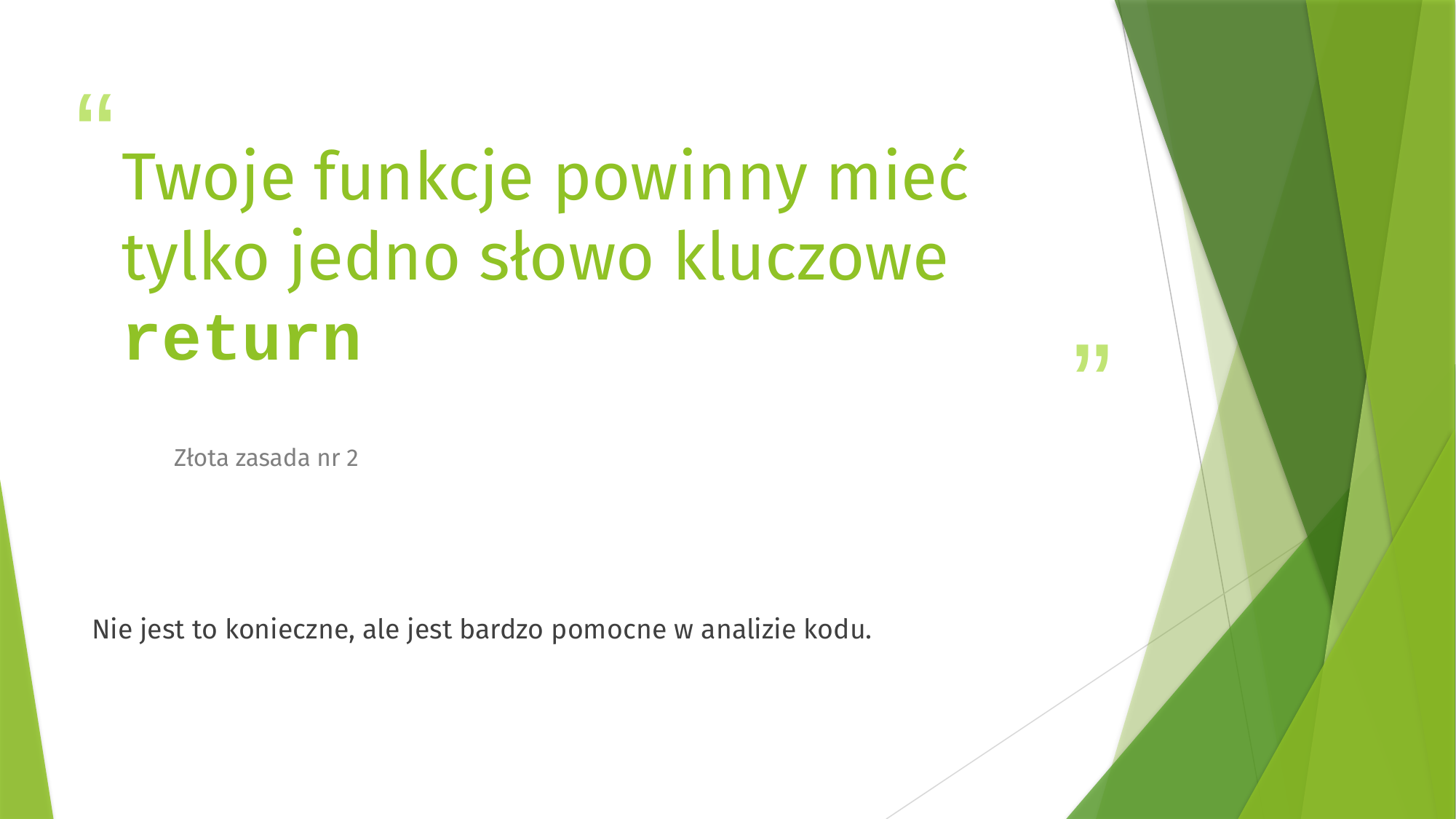

# Twoje funkcje powinny mieć tylko jedno słowo kluczowe return
Złota zasada nr 2
Nie jest to konieczne, ale jest bardzo pomocne w analizie kodu.